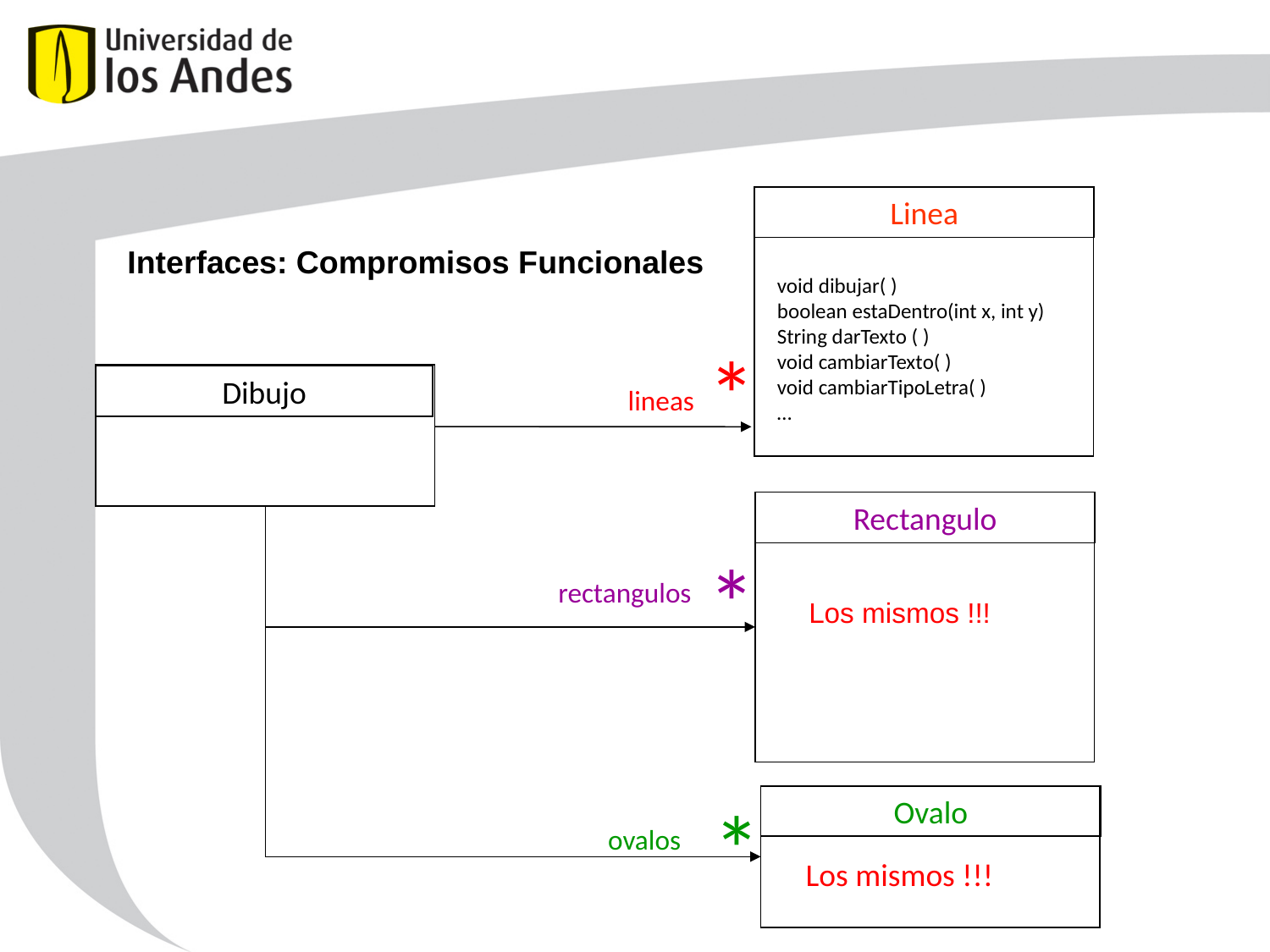

Linea

Interfaces: Compromisos Funcionales
void dibujar( )
boolean estaDentro(int x, int y)
String darTexto ( )
void cambiarTexto( )
void cambiarTipoLetra( )
…
*

Dibujo
lineas

Rectangulo
*
rectangulos
Los mismos !!!
*
Ovalo

ovalos
Los mismos !!!